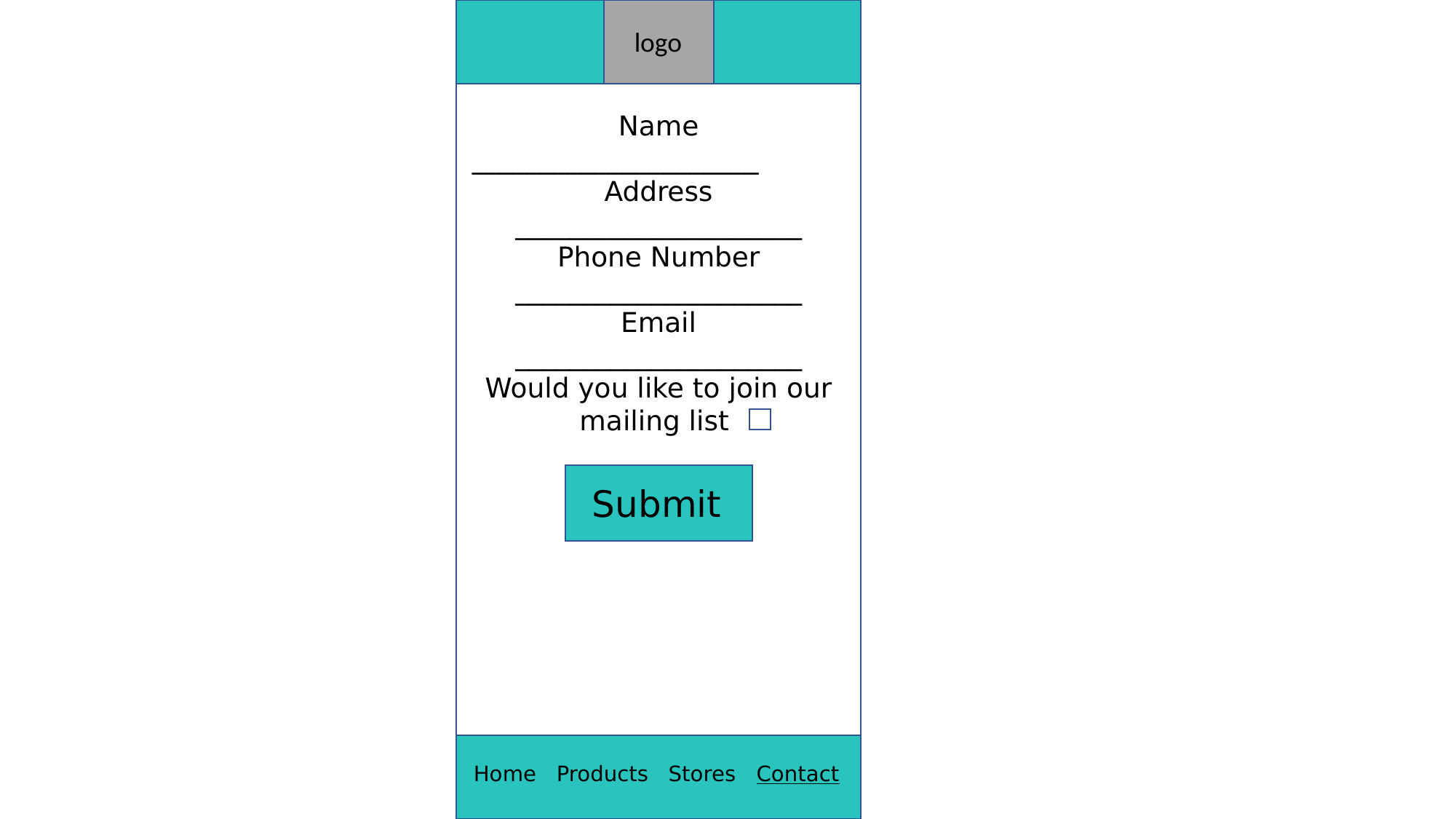

logo
Name
_____________________
Address
_____________________
Phone Number
_____________________
Email
_____________________
Would you like to join our mailing list

Submit

 Home   Products   Stores   Contact